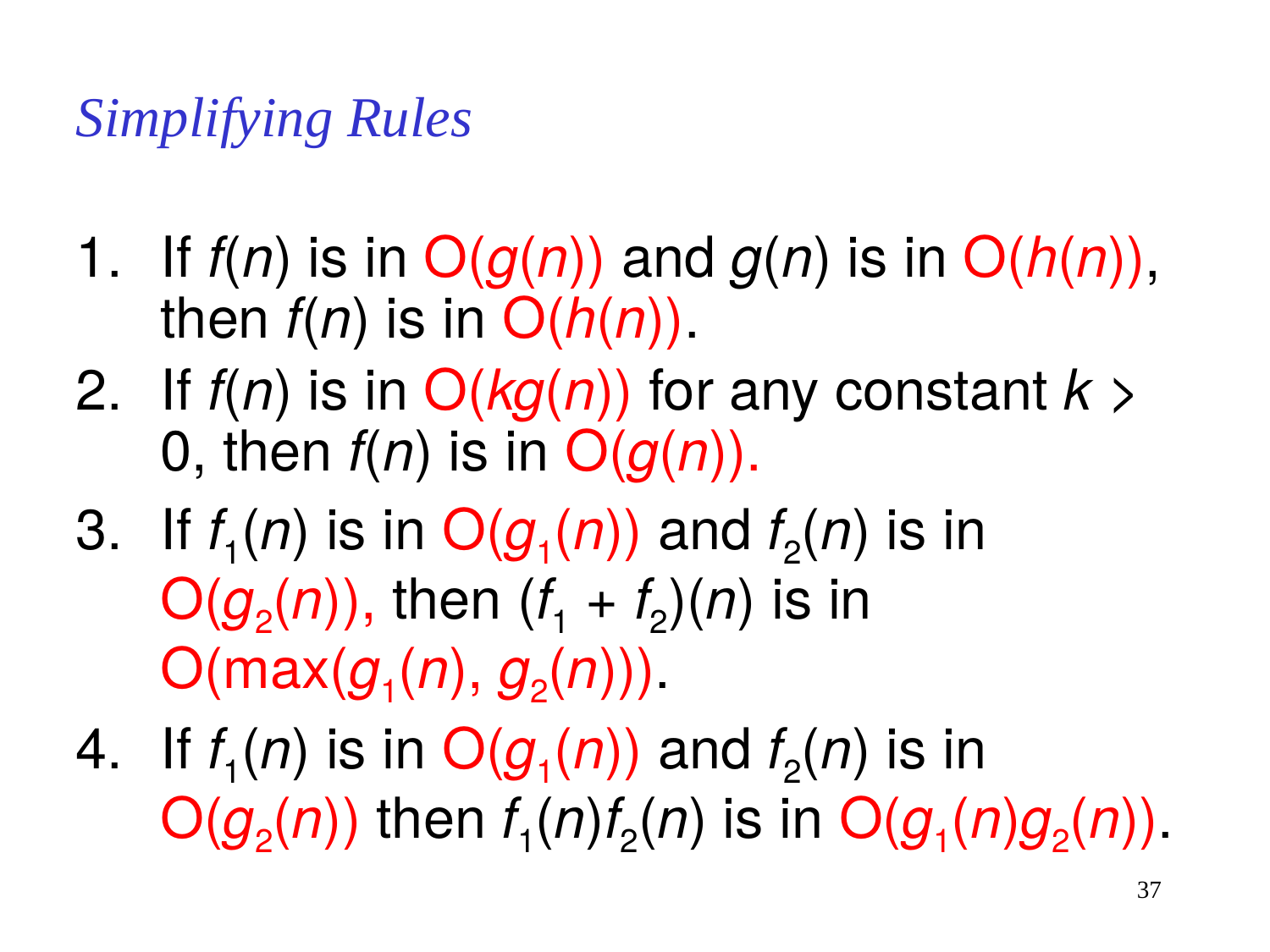

# Simplifying Rules
If f(n) is in O(g(n)) and g(n) is in O(h(n)), then f(n) is in O(h(n)).
If f(n) is in O(kg(n)) for any constant k > 0, then f(n) is in O(g(n)).
If f1(n) is in O(g1(n)) and f2(n) is in O(g2(n)), then (f1 + f2)(n) is in O(max(g1(n), g2(n))).
If f1(n) is in O(g1(n)) and f2(n) is in O(g2(n)) then f1(n)f2(n) is in O(g1(n)g2(n)).
37